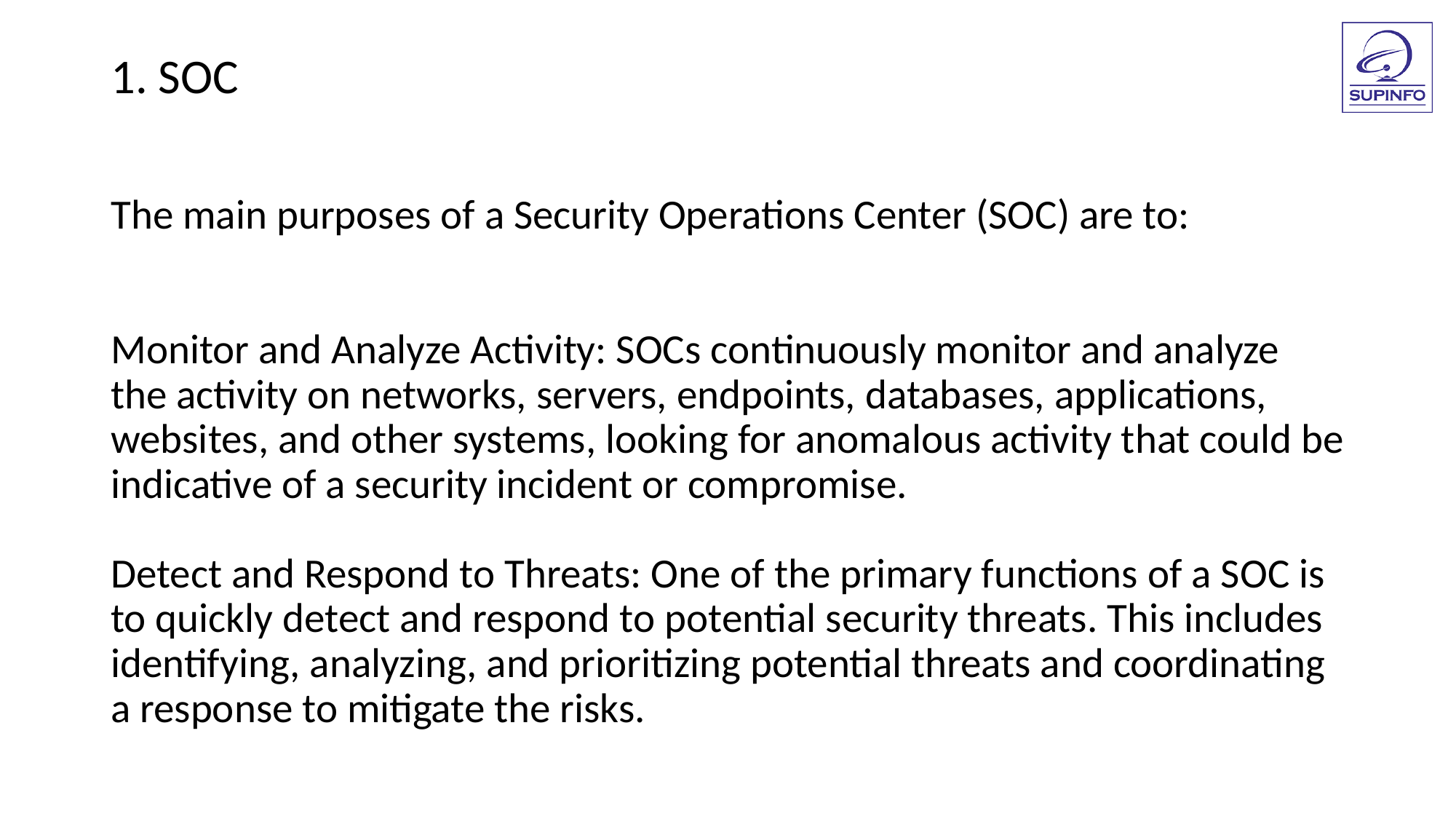

1. SOC

The main purposes of a Security Operations Center (SOC) are to:

Monitor and Analyze Activity: SOCs continuously monitor and analyze the activity on networks, servers, endpoints, databases, applications, websites, and other systems, looking for anomalous activity that could be indicative of a security incident or compromise.

Detect and Respond to Threats: One of the primary functions of a SOC is to quickly detect and respond to potential security threats. This includes identifying, analyzing, and prioritizing potential threats and coordinating a response to mitigate the risks.